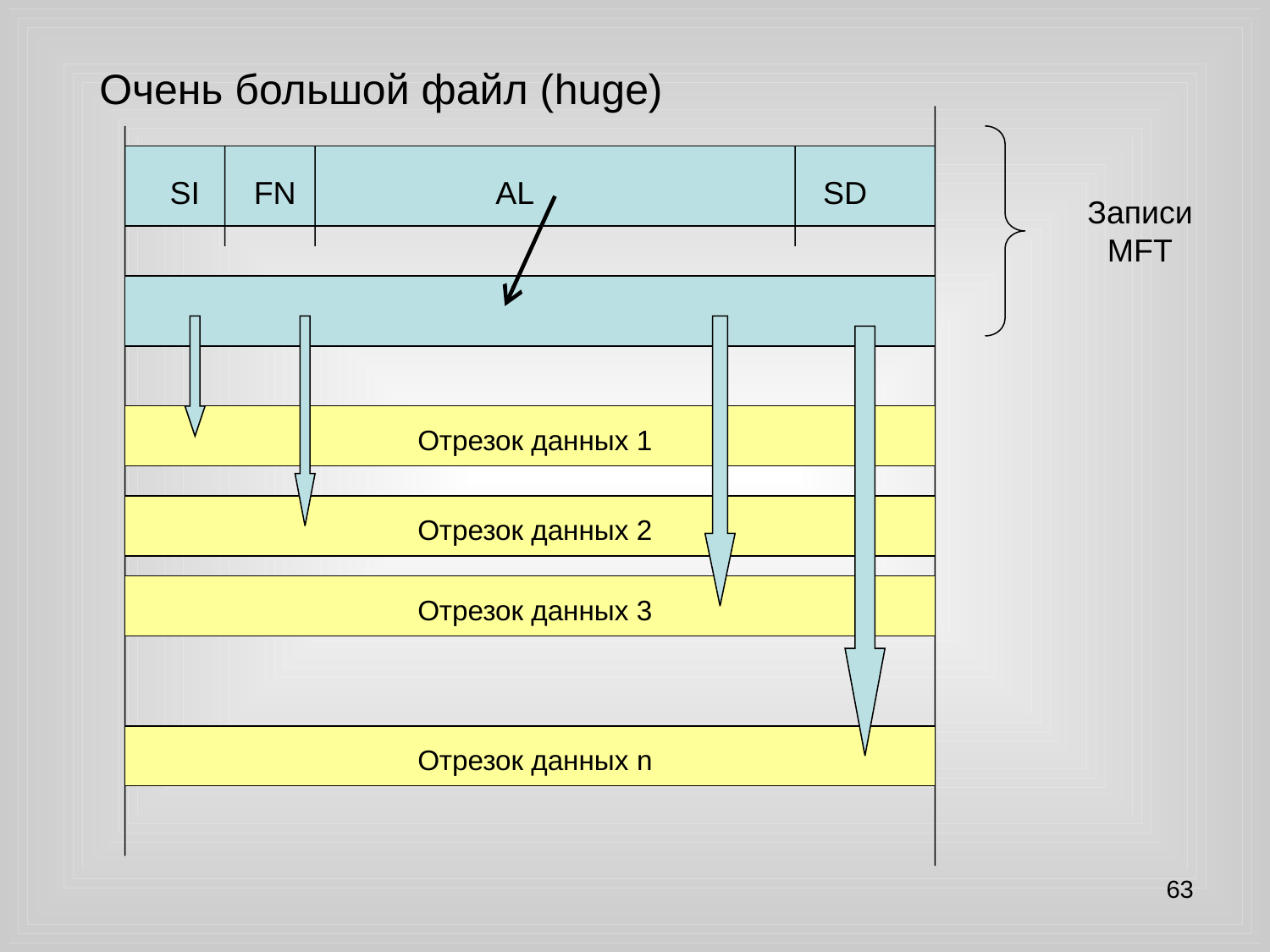

Очень большой файл (huge)

SI
FN

AL
SD
Записи MFT

Отрезок данных 1

Отрезок данных 2

Отрезок данных 3

Отрезок данных n
63